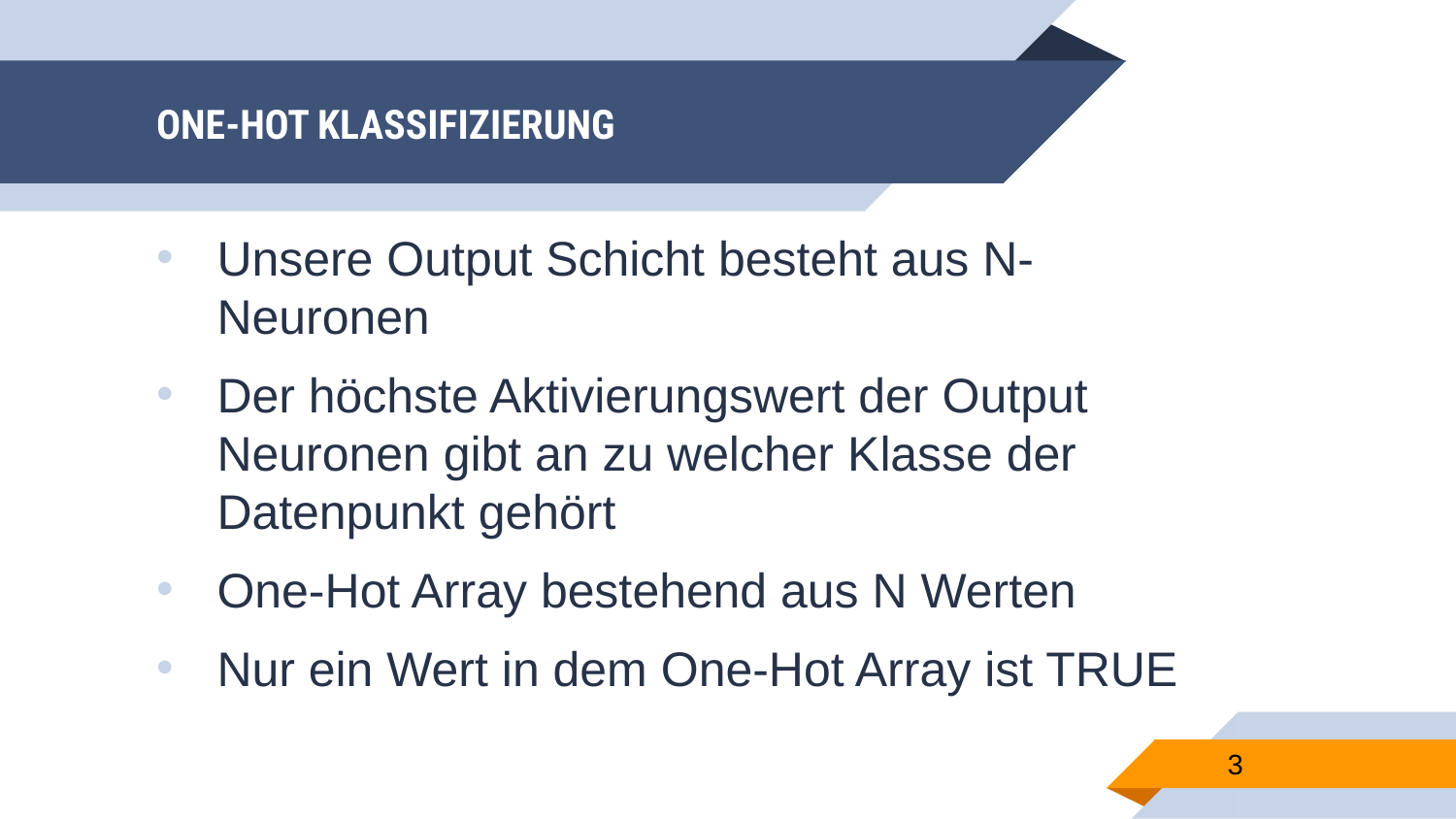

# ONE-HOT KLASSIFIZIERUNG
Unsere Output Schicht besteht aus N-Neuronen
Der höchste Aktivierungswert der Output Neuronen gibt an zu welcher Klasse der Datenpunkt gehört
One-Hot Array bestehend aus N Werten
Nur ein Wert in dem One-Hot Array ist TRUE
3